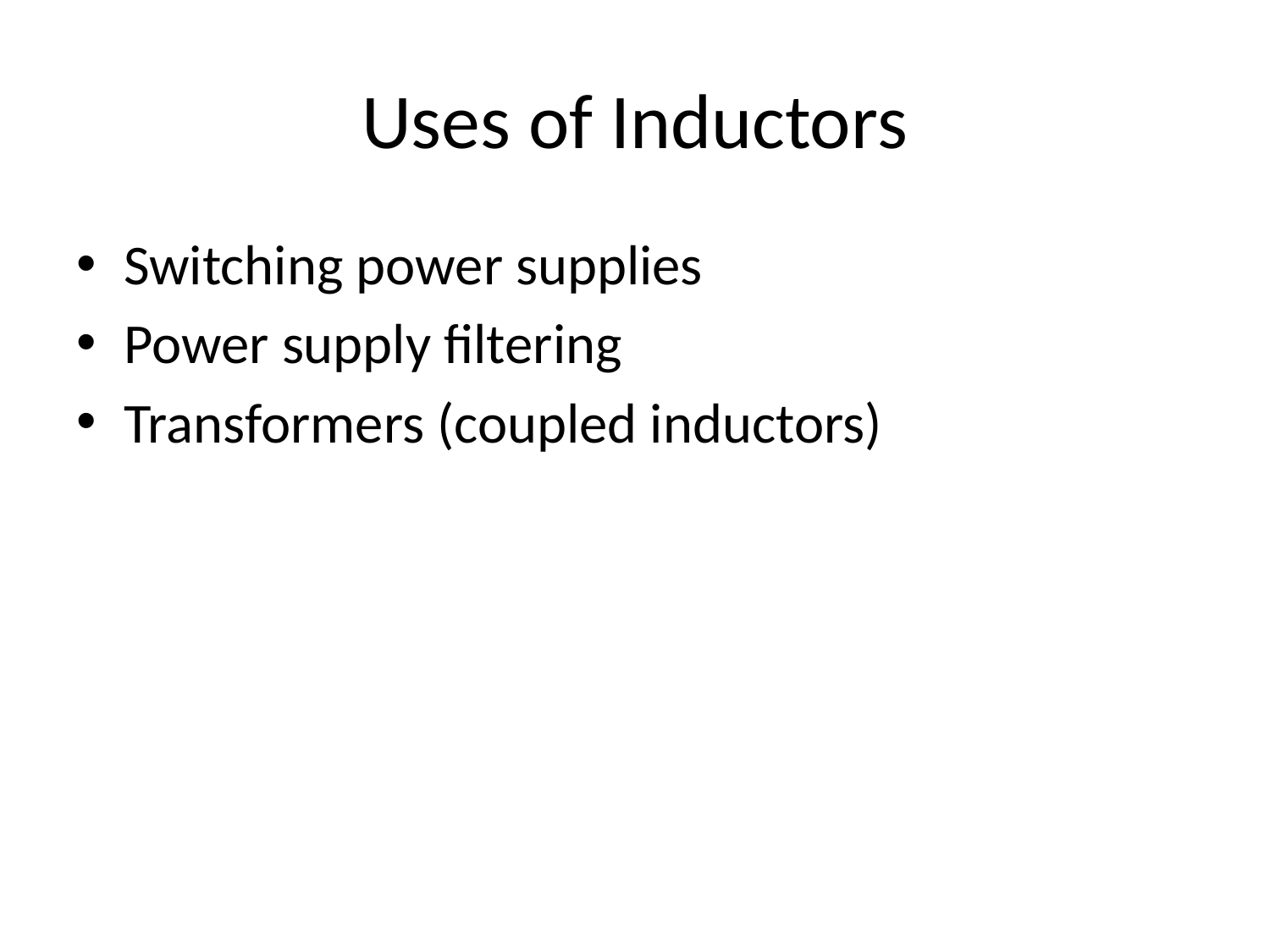

# Uses of Inductors
Switching power supplies
Power supply filtering
Transformers (coupled inductors)